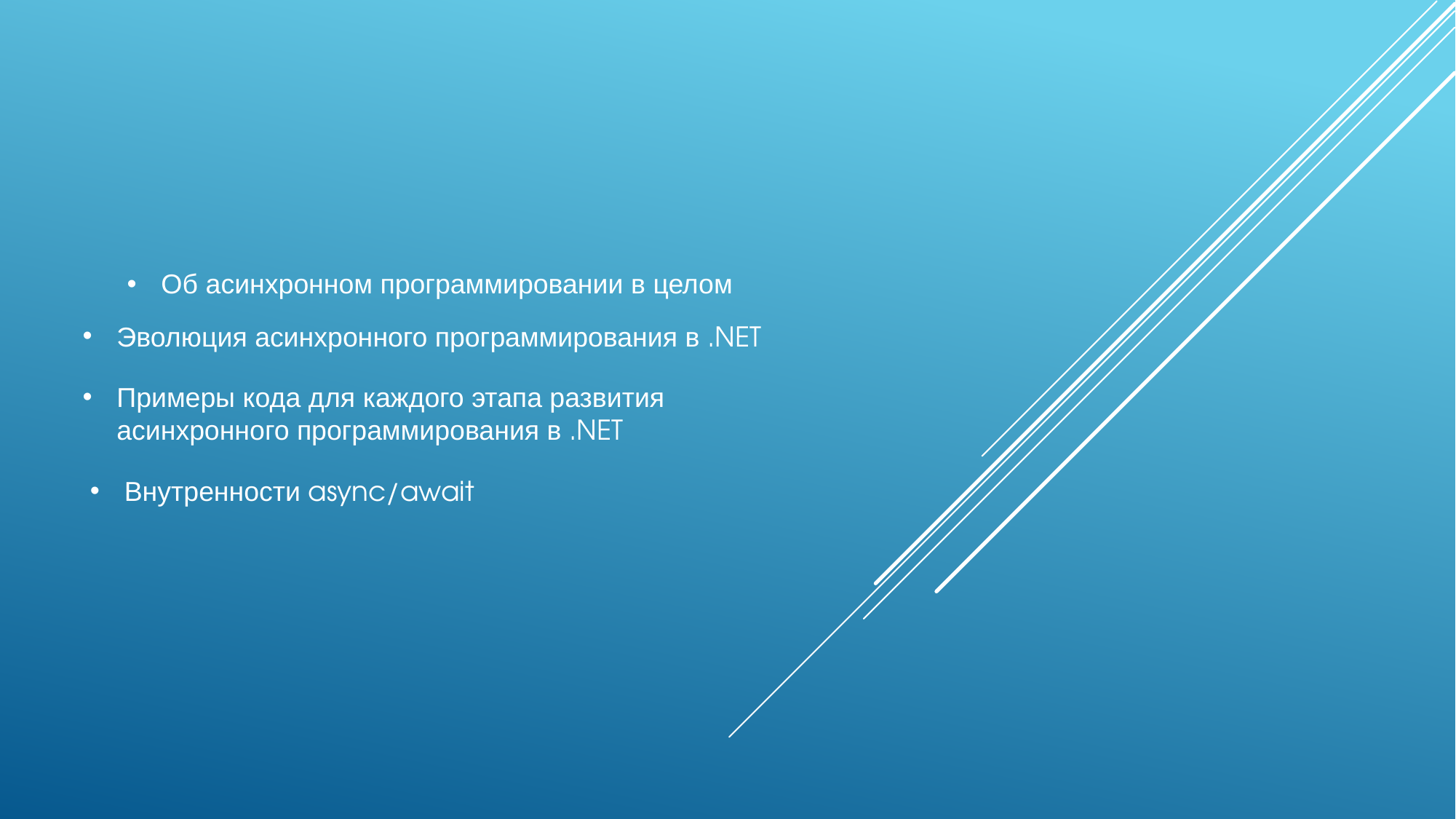

Об асинхронном программировании в целом
Эволюция асинхронного программирования в .NET
Примеры кода для каждого этапа развития асинхронного программирования в .NET
Внутренности async/await